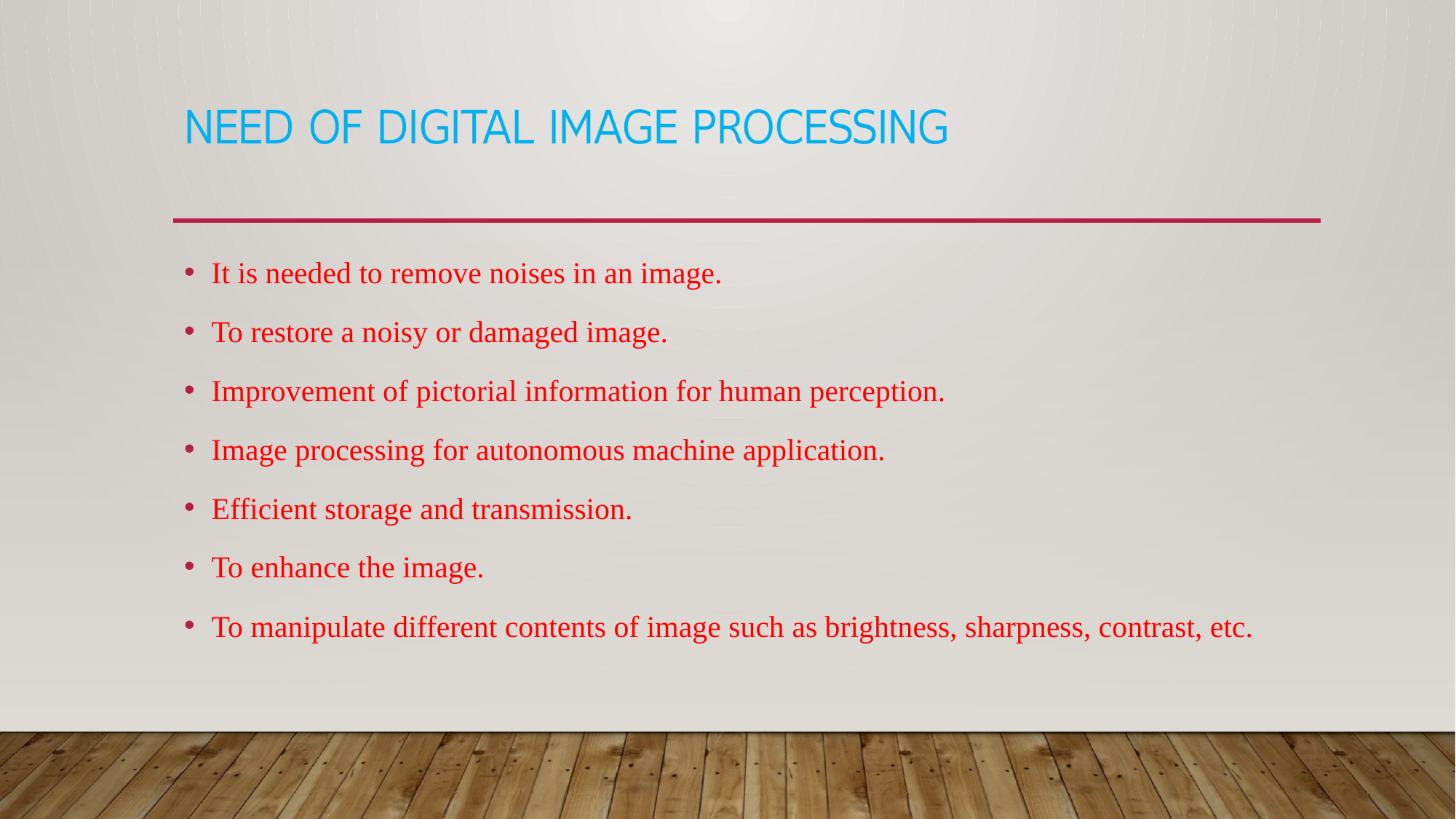

# Need of digital image processing
It is needed to remove noises in an image.
To restore a noisy or damaged image.
Improvement of pictorial information for human perception.
Image processing for autonomous machine application.
Efficient storage and transmission.
To enhance the image.
To manipulate different contents of image such as brightness, sharpness, contrast, etc.